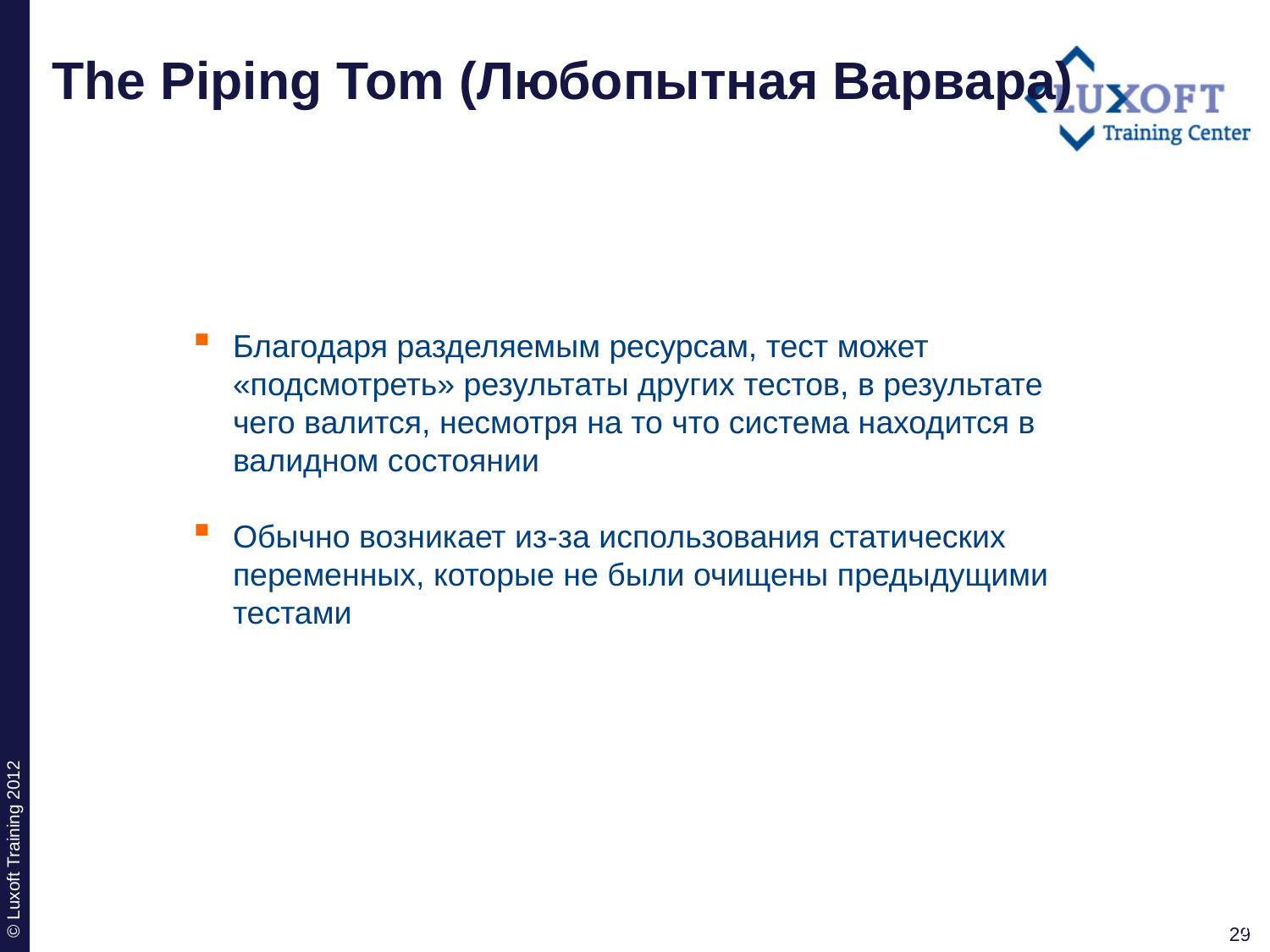

# The Piping Tom (Любопытная Варвара)
Благодаря разделяемым ресурсам, тест может «подсмотреть» результаты других тестов, в результате чего валится, несмотря на то что система находится в валидном состоянии

Обычно возникает из-за использования статических переменных, которые не были очищены предыдущими тестами